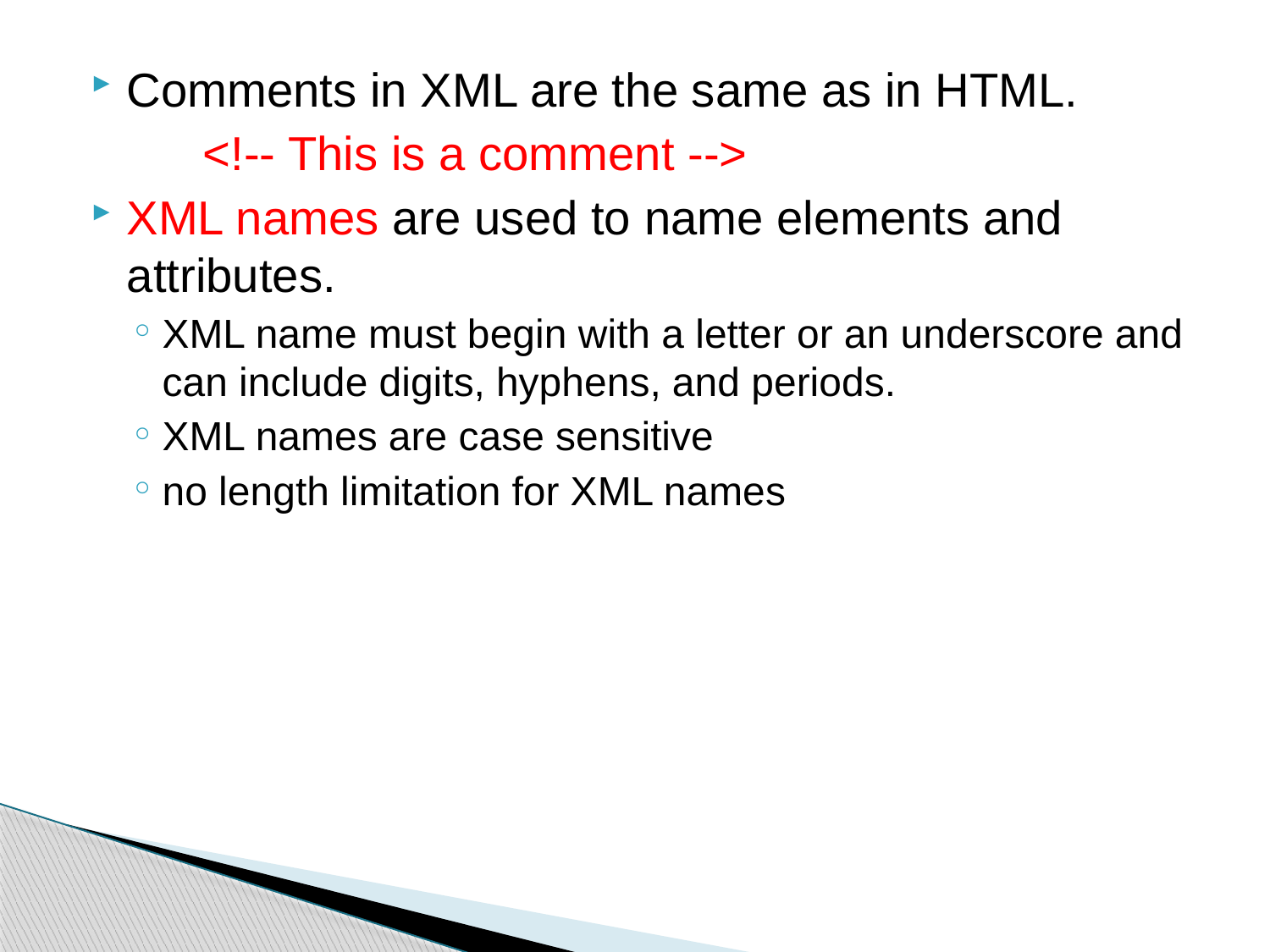

Comments in XML are the same as in HTML.
	<!-- This is a comment -->
XML names are used to name elements and attributes.
XML name must begin with a letter or an underscore and can include digits, hyphens, and periods.
XML names are case sensitive
no length limitation for XML names